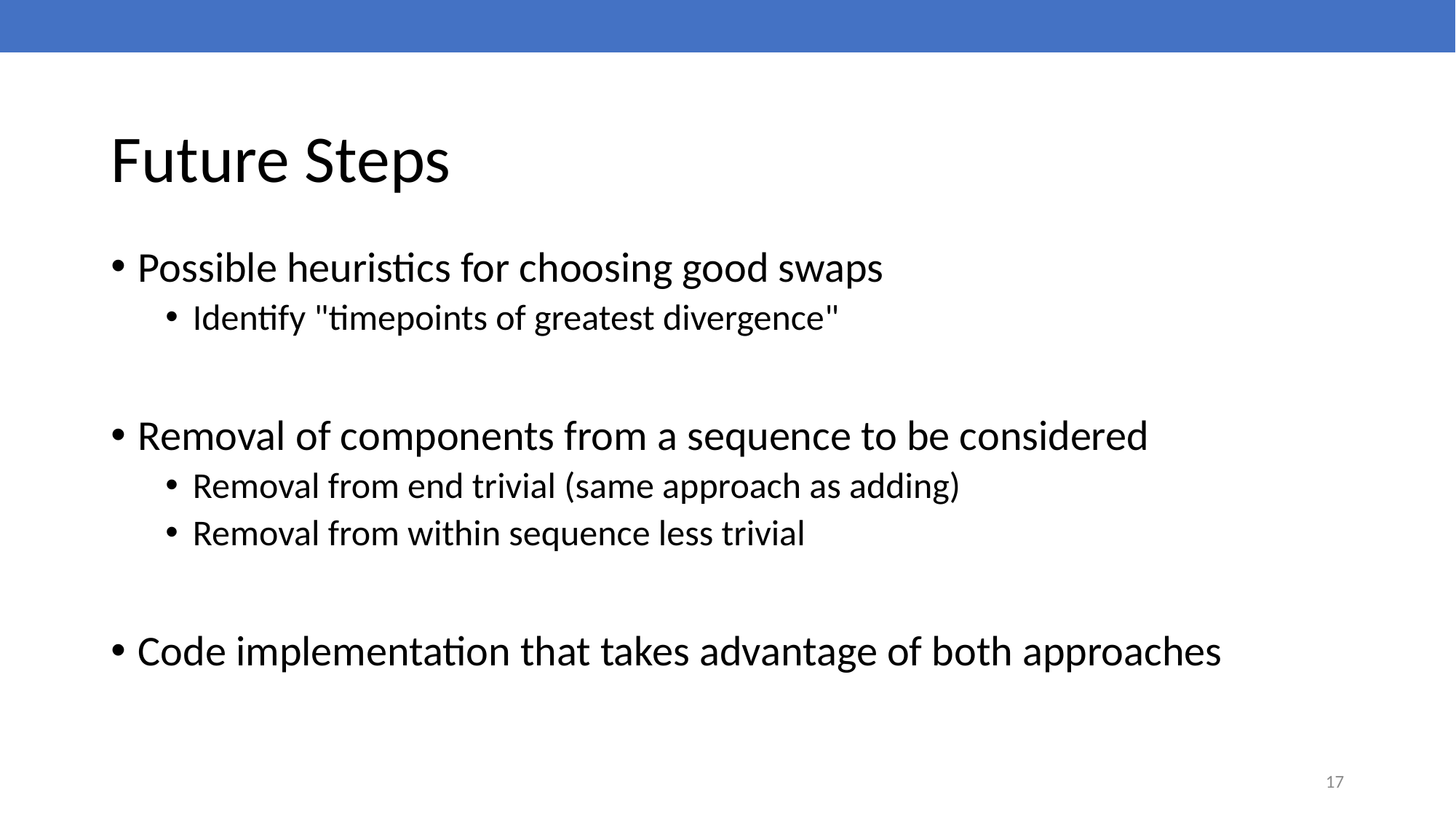

# Future Steps
Possible heuristics for choosing good swaps
Identify "timepoints of greatest divergence"

Removal of components from a sequence to be considered
Removal from end trivial (same approach as adding)
Removal from within sequence less trivial

Code implementation that takes advantage of both approaches

17